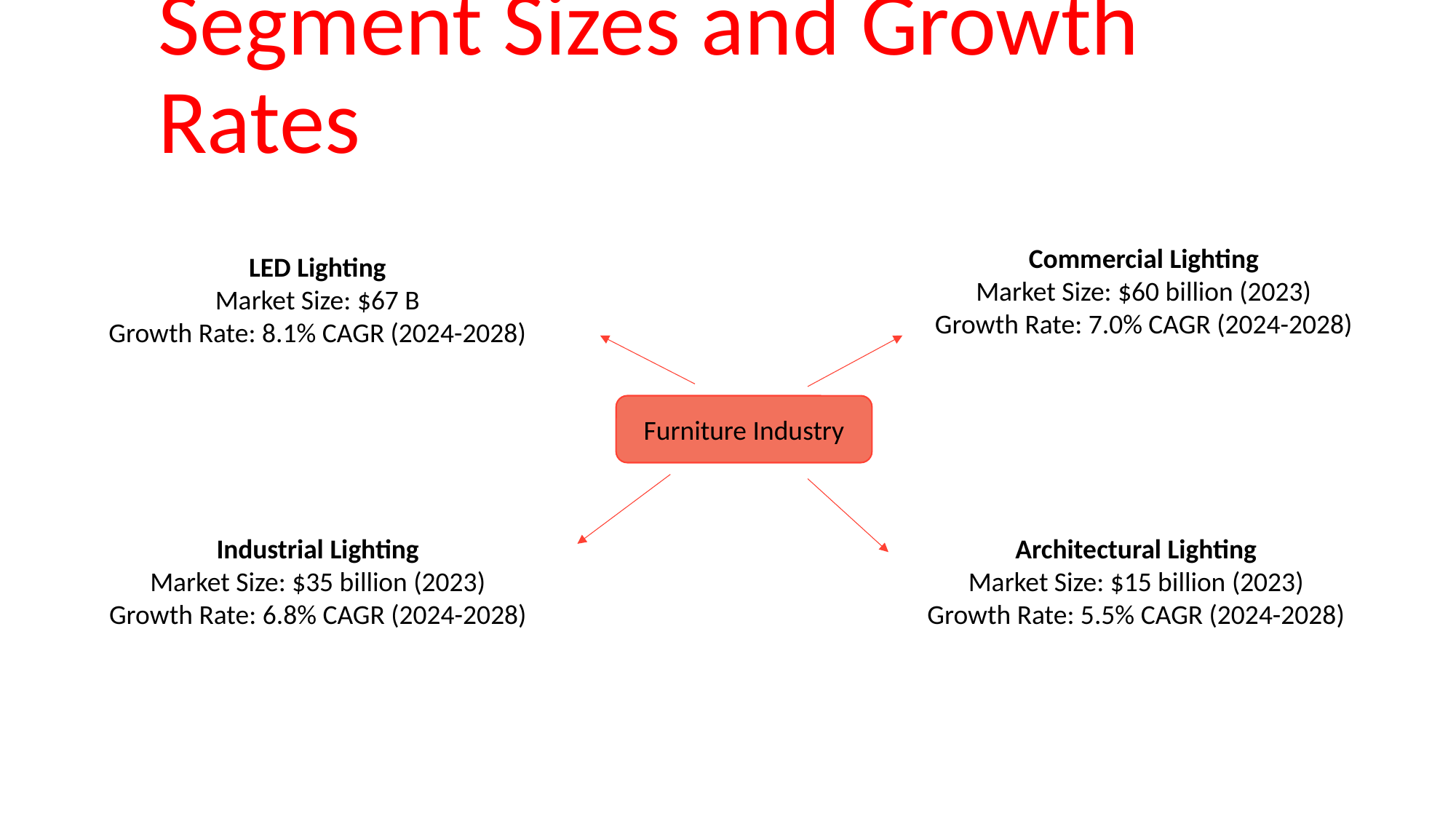

# Segment Sizes and Growth Rates
Commercial Lighting
Market Size: $60 billion (2023)
Growth Rate: 7.0% CAGR (2024-2028)

LED Lighting
Market Size: $67 B
Growth Rate: 8.1% CAGR (2024-2028)

Furniture Industry
Industrial Lighting
Market Size: $35 billion (2023)
Growth Rate: 6.8% CAGR (2024-2028)
Architectural Lighting
Market Size: $15 billion (2023)
Growth Rate: 5.5% CAGR (2024-2028)